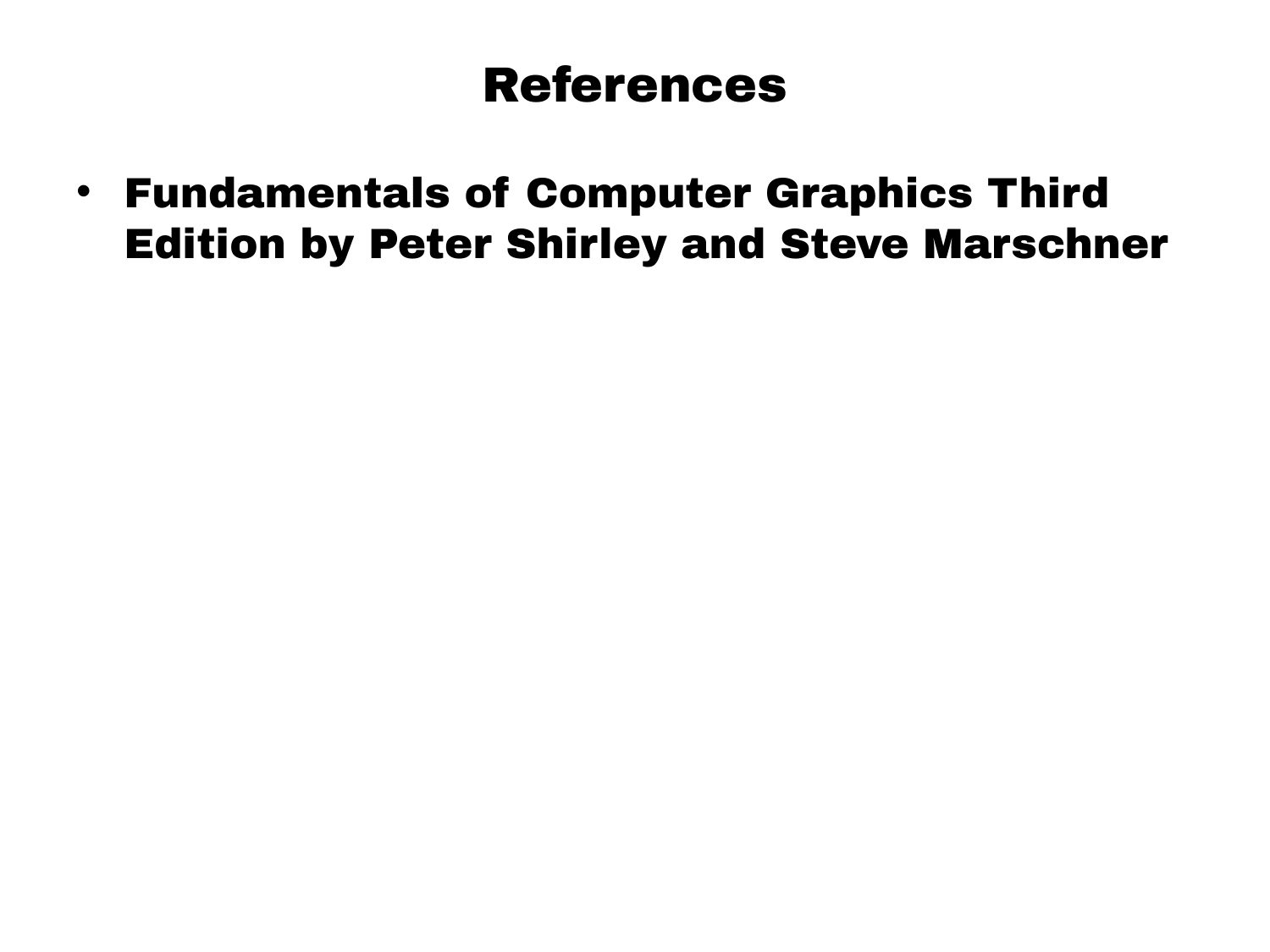

# References
Fundamentals of Computer Graphics Third Edition by Peter Shirley and Steve Marschner